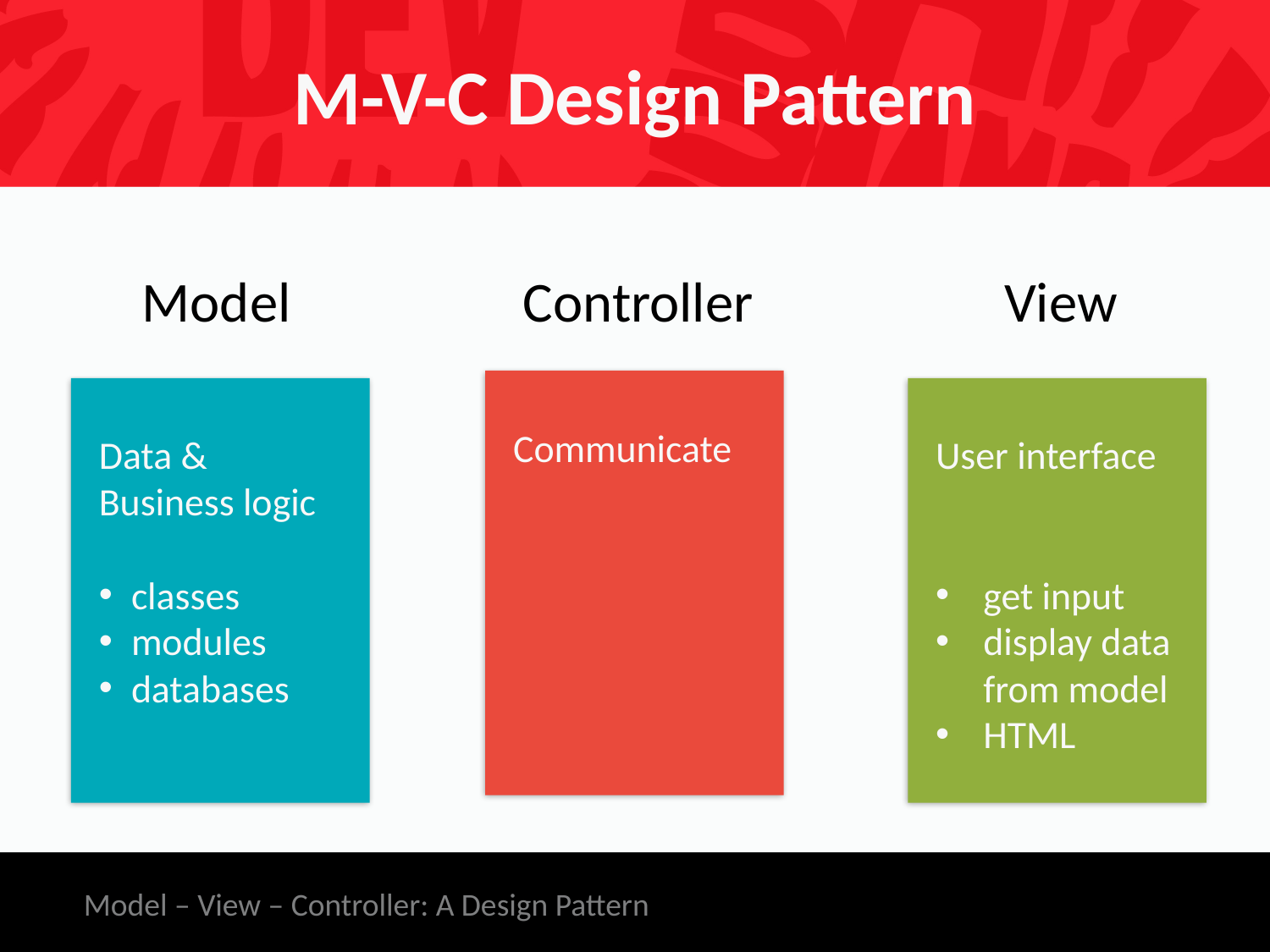

# M-V-C Design Pattern
Model
Controller
View

Communicate

Data &
Business logic

classes
modules
databases

User interface

get input
display data from model
HTML
Model – View – Controller: A Design Pattern